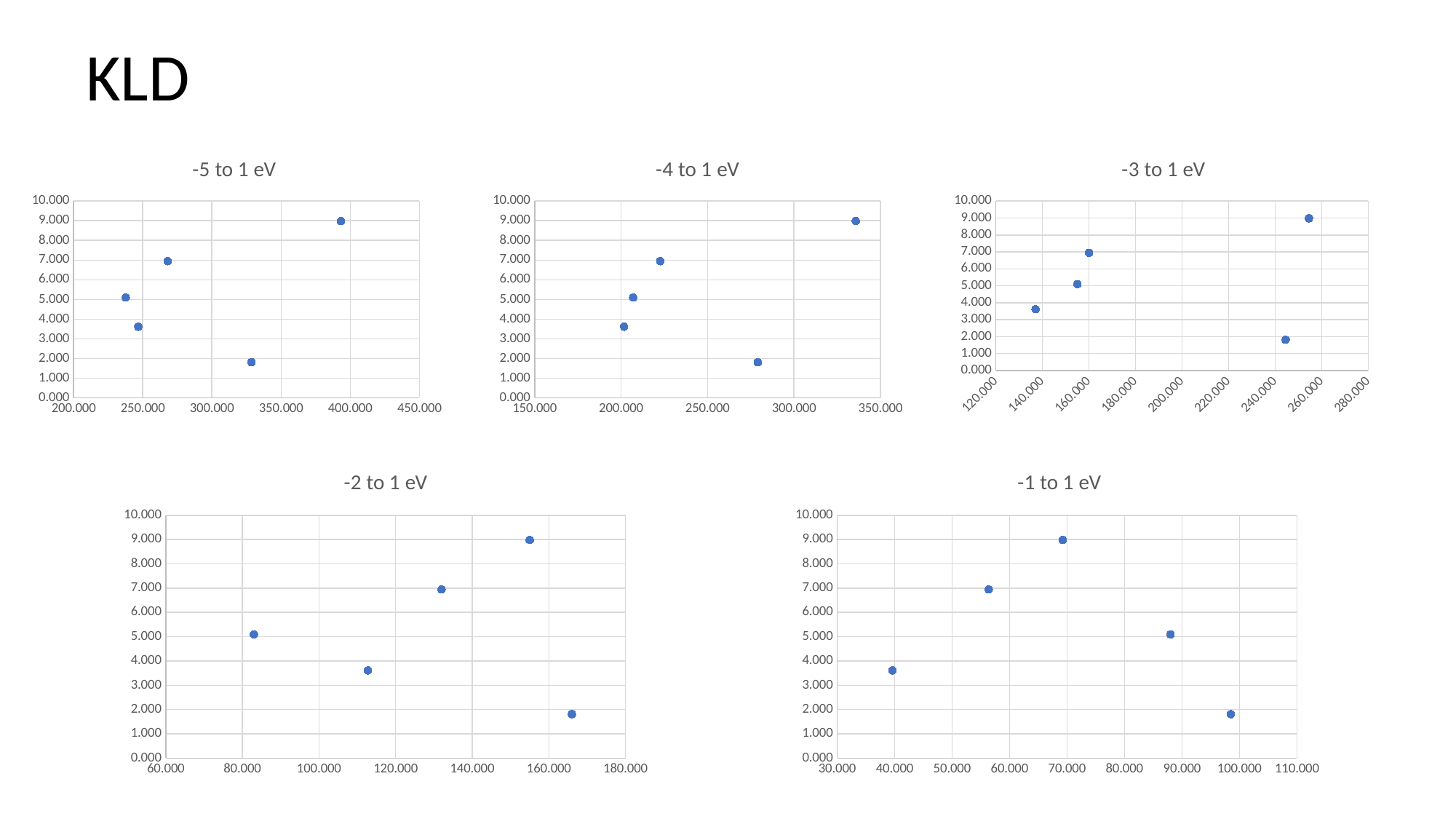

# KLD

### Chart: -5 to 1 eV

| Category |  |
|---|---|

### Chart:  -4 to 1 eV

| Category |  |
|---|---|

### Chart: -3 to 1 eV

| Category |  |
|---|---|

### Chart: -2 to 1 eV

| Category |  |
|---|---|

### Chart:  -1 to 1 eV

| Category |  |
|---|---|